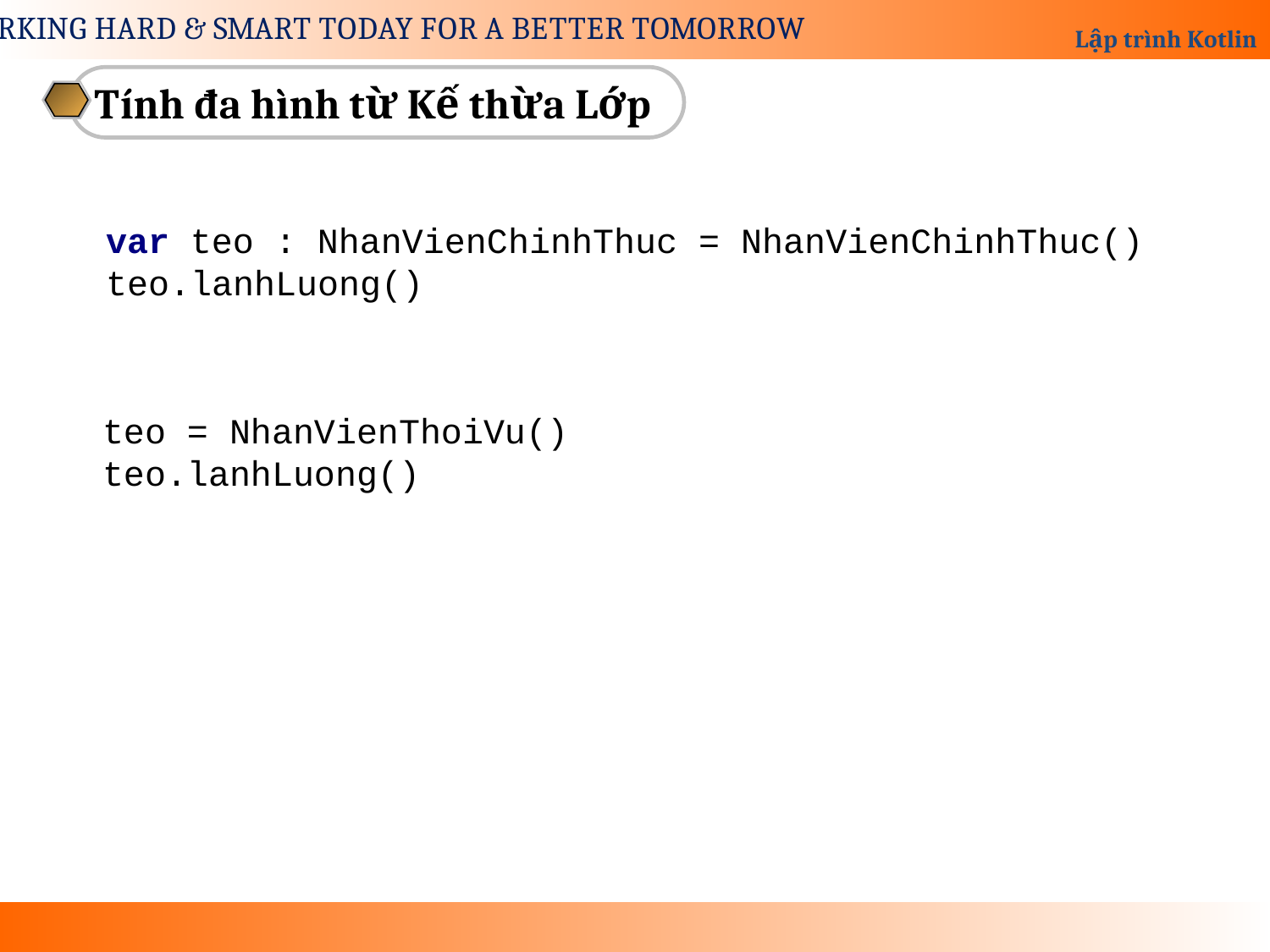

Tính đa hình từ Kế thừa Lớp

var teo : NhanVienChinhThuc = NhanVienChinhThuc()
teo.lanhLuong()
teo = NhanVienThoiVu()
teo.lanhLuong()